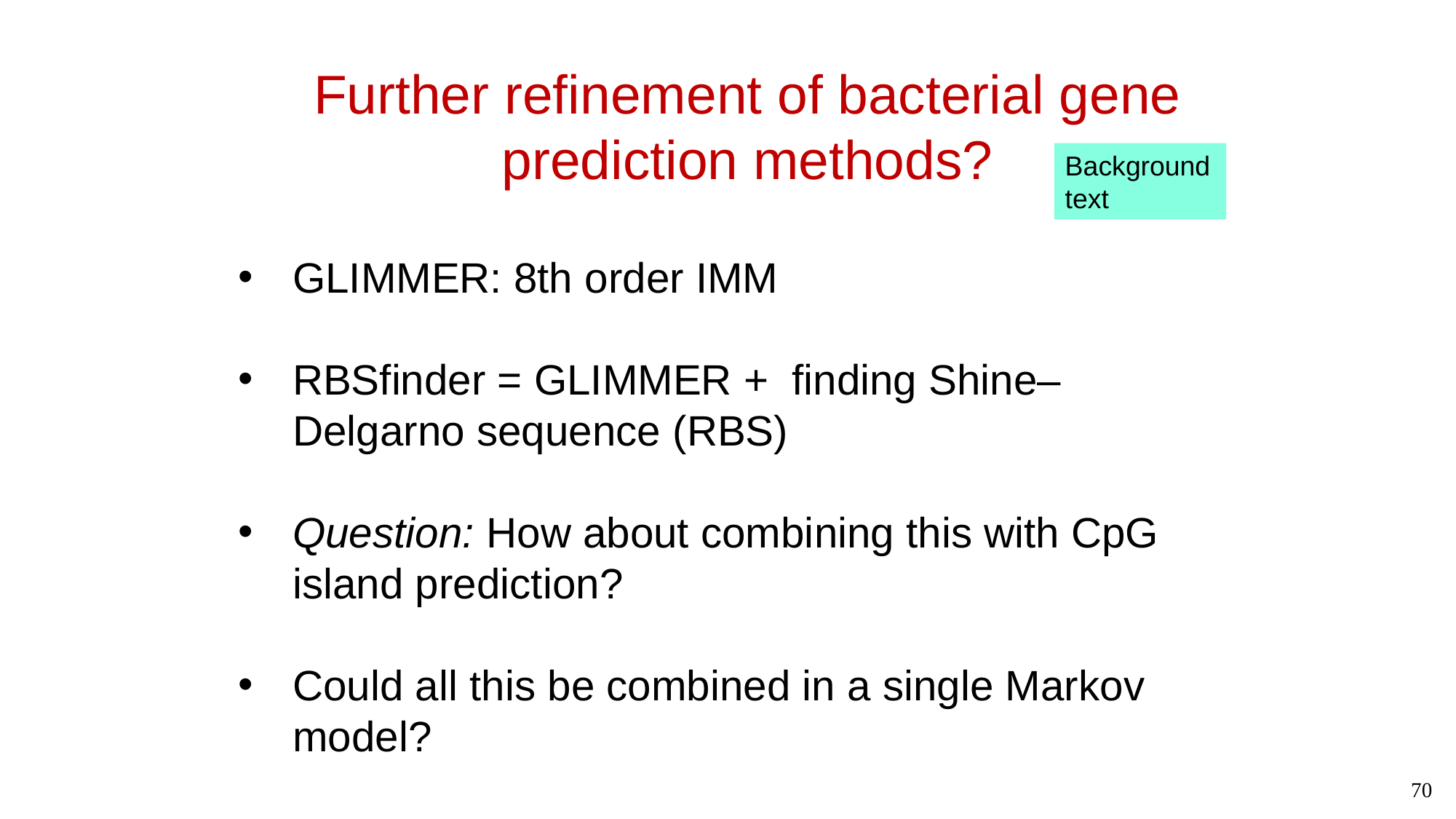

# Further refinement of bacterial gene prediction methods?
Background text

GLIMMER: 8th order IMM

RBSfinder = GLIMMER +  finding Shine–Delgarno sequence (RBS)

Question: How about combining this with CpG island prediction?

Could all this be combined in a single Markov model?
70